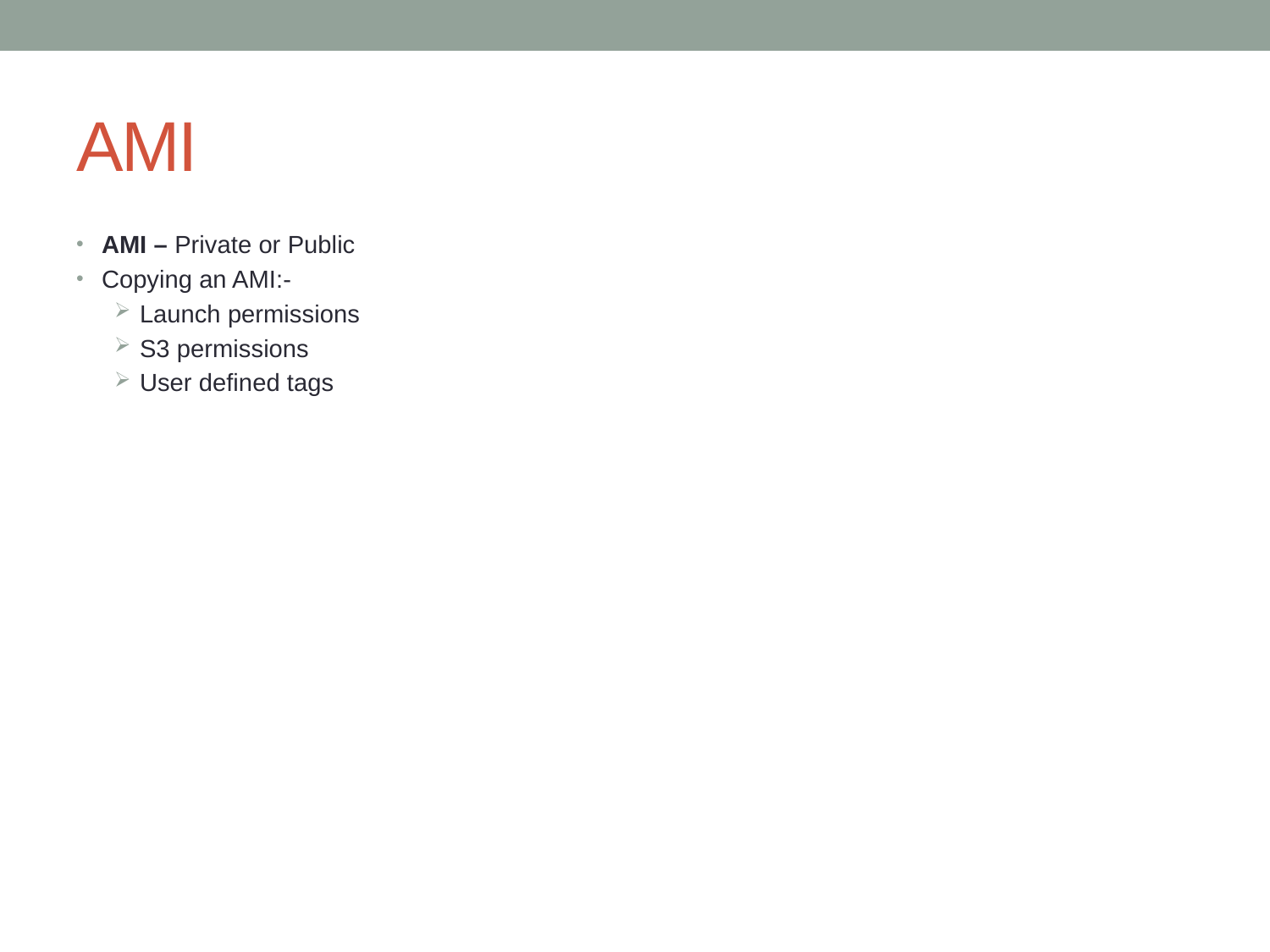

# AMI
AMI – Private or Public
Copying an AMI:-
Launch permissions
S3 permissions
User defined tags